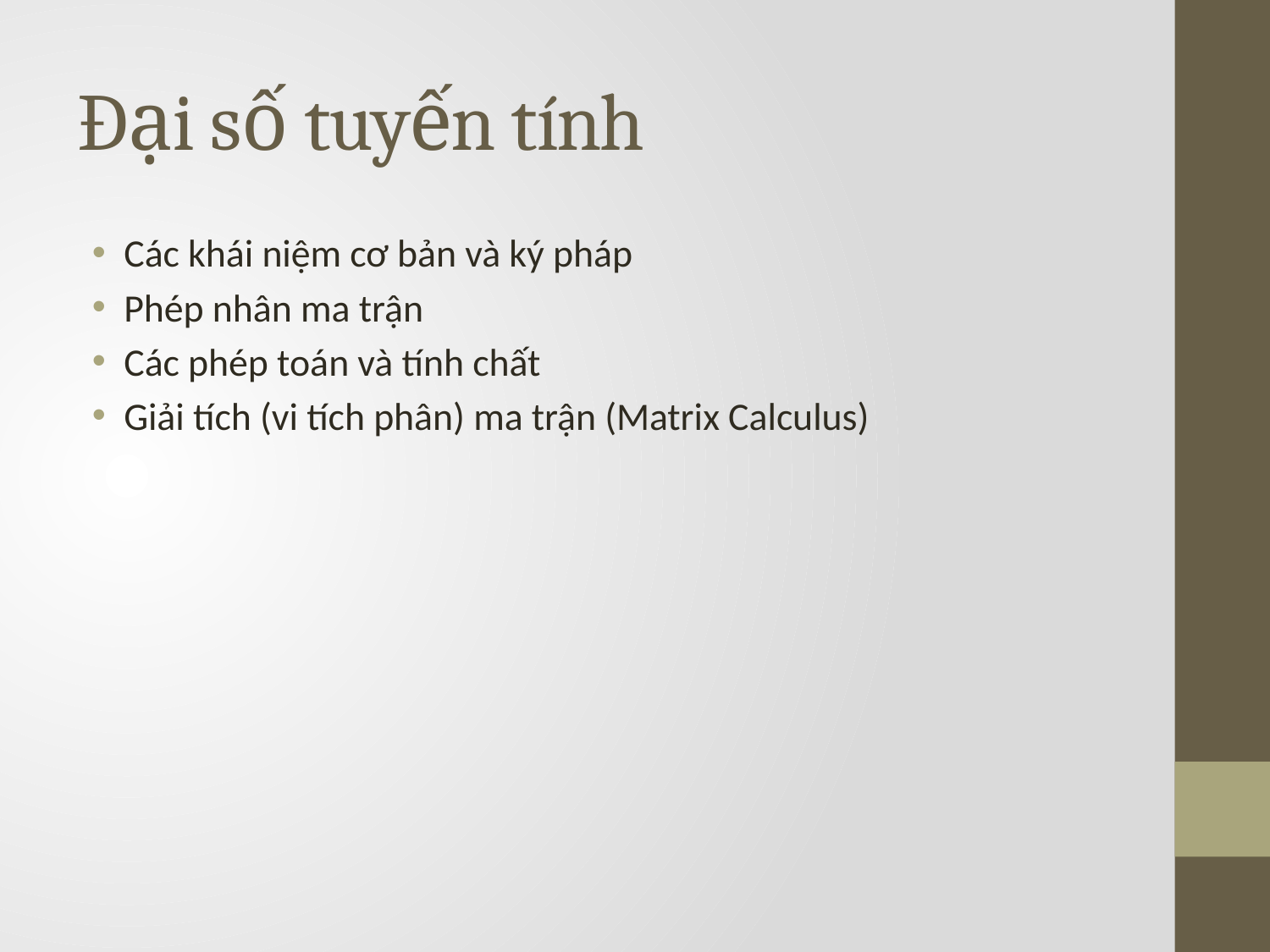

# Đại số tuyến tính
Các khái niệm cơ bản và ký pháp
Phép nhân ma trận
Các phép toán và tính chất
Giải tích (vi tích phân) ma trận (Matrix Calculus)